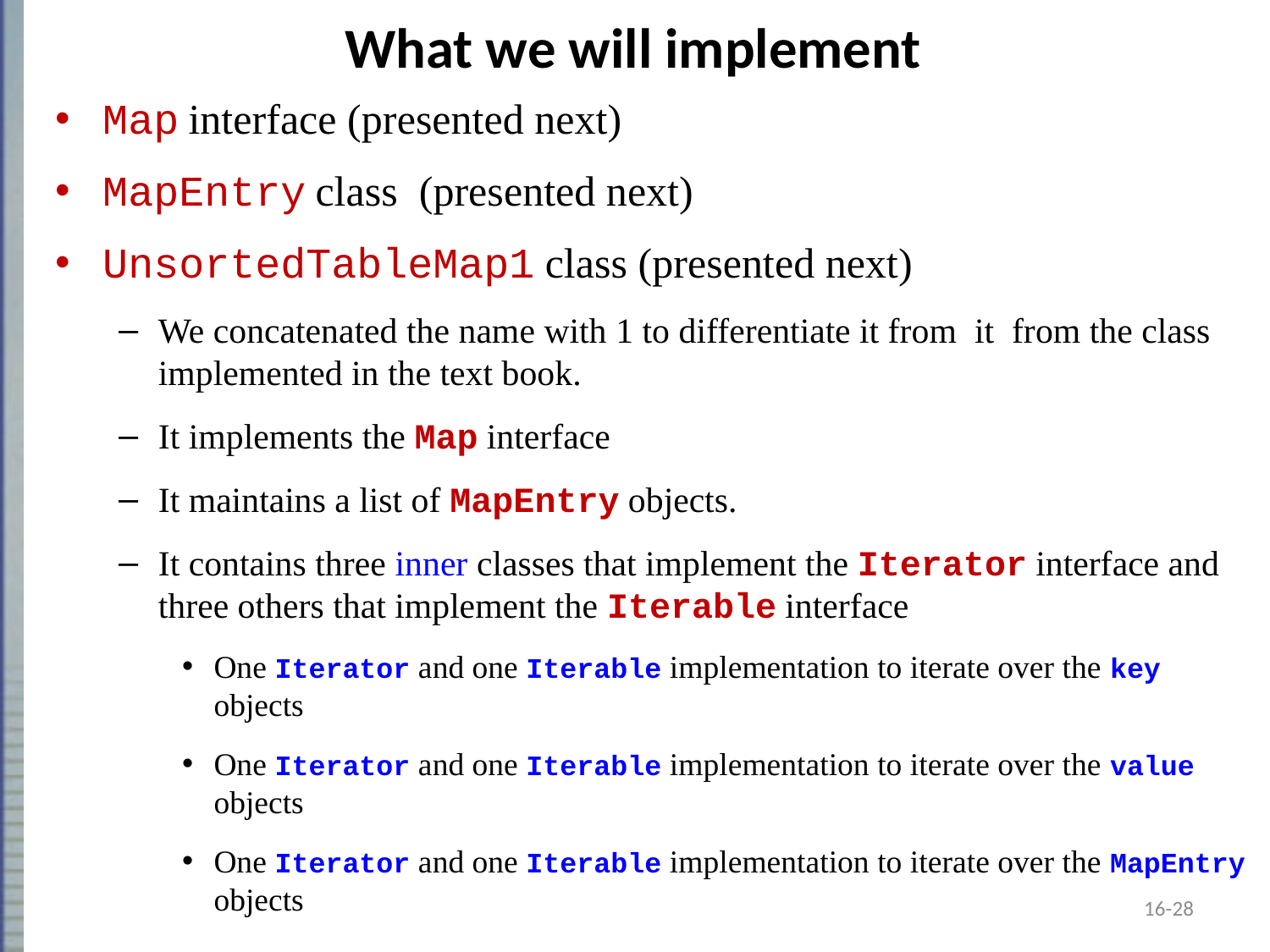

# What we will implement
Map interface (presented next)
MapEntry class  (presented next)
UnsortedTableMap1 class (presented next)
We concatenated the name with 1 to differentiate it from  it  from the class implemented in the text book.
It implements the Map interface
It maintains a list of MapEntry objects.
It contains three inner classes that implement the Iterator interface and three others that implement the Iterable interface
One Iterator and one Iterable implementation to iterate over the key objects
One Iterator and one Iterable implementation to iterate over the value objects
One Iterator and one Iterable implementation to iterate over the MapEntry objects

16-28